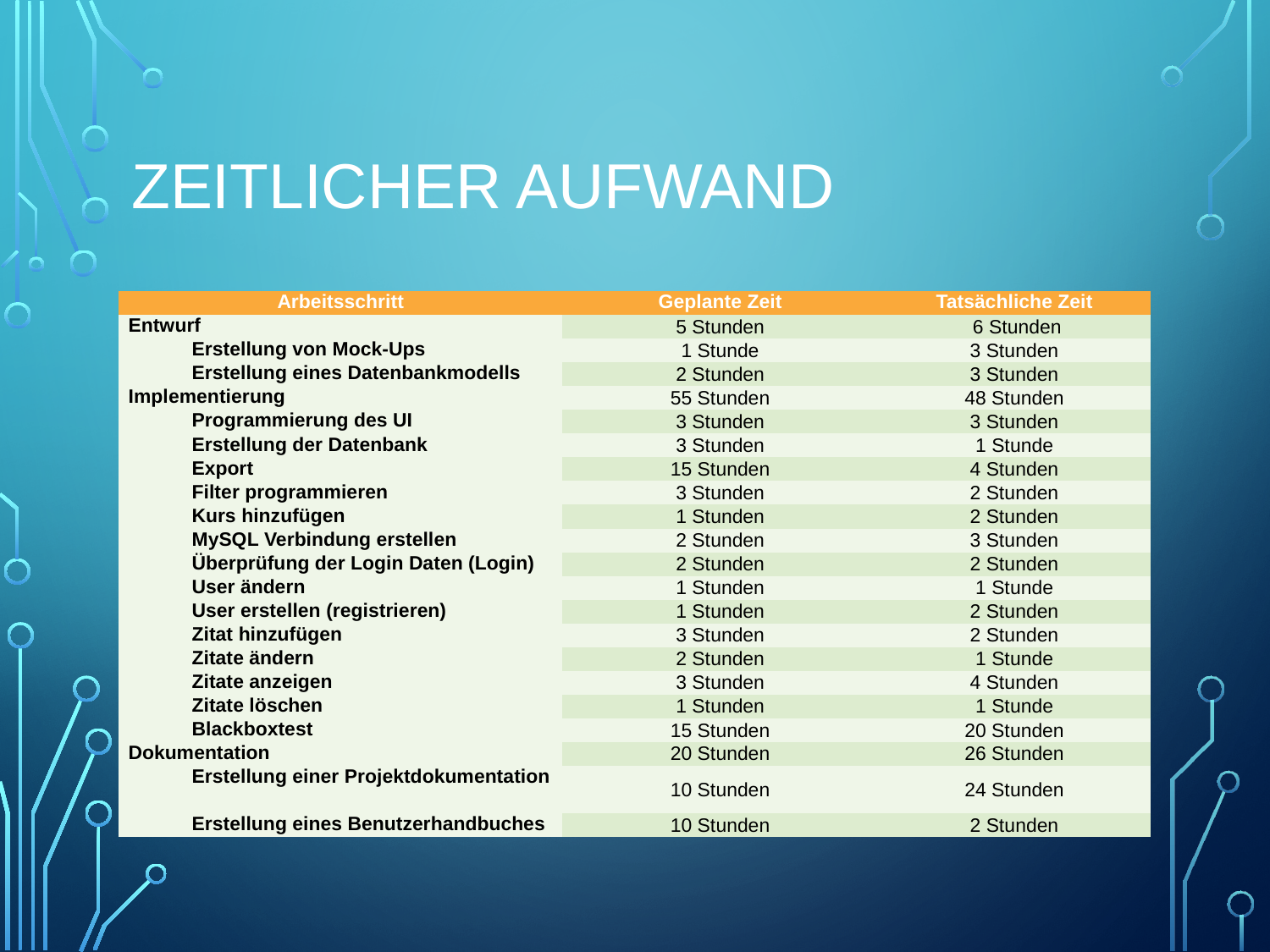

# Zeitlicher Aufwand
| Arbeitsschritt | Geplante Zeit | Tatsächliche Zeit |
| --- | --- | --- |
| Entwurf | 5 Stunden | 6 Stunden |
| Erstellung von Mock-Ups | 1 Stunde | 3 Stunden |
| Erstellung eines Datenbankmodells | 2 Stunden | 3 Stunden |
| Implementierung | 55 Stunden | 48 Stunden |
| Programmierung des UI | 3 Stunden | 3 Stunden |
| Erstellung der Datenbank | 3 Stunden | 1 Stunde |
| Export | 15 Stunden | 4 Stunden |
| Filter programmieren | 3 Stunden | 2 Stunden |
| Kurs hinzufügen | 1 Stunden | 2 Stunden |
| MySQL Verbindung erstellen | 2 Stunden | 3 Stunden |
| Überprüfung der Login Daten (Login) | 2 Stunden | 2 Stunden |
| User ändern | 1 Stunden | 1 Stunde |
| User erstellen (registrieren) | 1 Stunden | 2 Stunden |
| Zitat hinzufügen | 3 Stunden | 2 Stunden |
| Zitate ändern | 2 Stunden | 1 Stunde |
| Zitate anzeigen | 3 Stunden | 4 Stunden |
| Zitate löschen | 1 Stunden | 1 Stunde |
| Blackboxtest | 15 Stunden | 20 Stunden |
| Dokumentation | 20 Stunden | 26 Stunden |
| Erstellung einer Projektdokumentation | 10 Stunden | 24 Stunden |
| Erstellung eines Benutzerhandbuches | 10 Stunden | 2 Stunden |